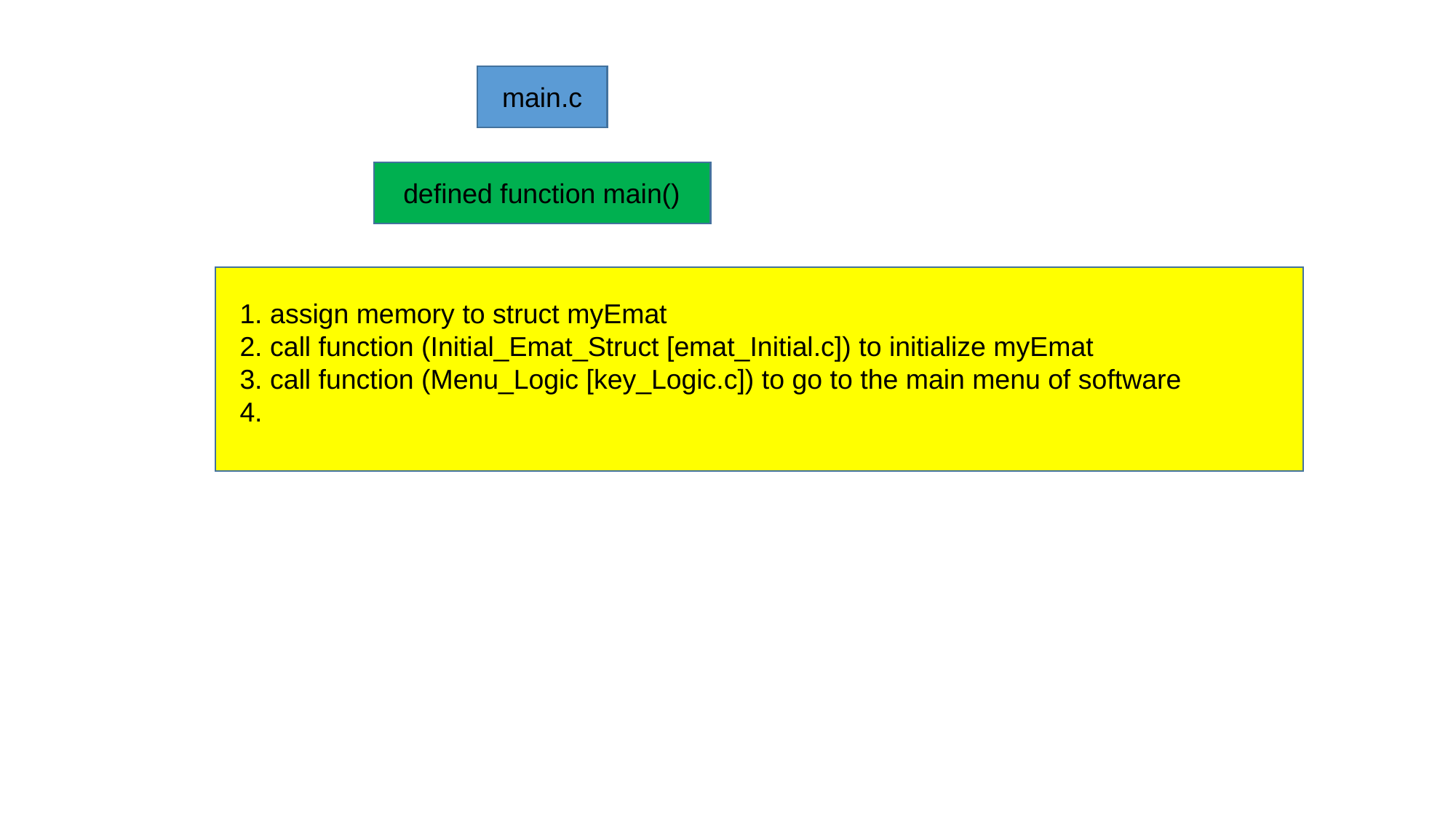

main.c

defined function main()

1. assign memory to struct myEmat
2. call function (Initial_Emat_Struct [emat_Initial.c]) to initialize myEmat
3. call function (Menu_Logic [key_Logic.c]) to go to the main menu of software
4.